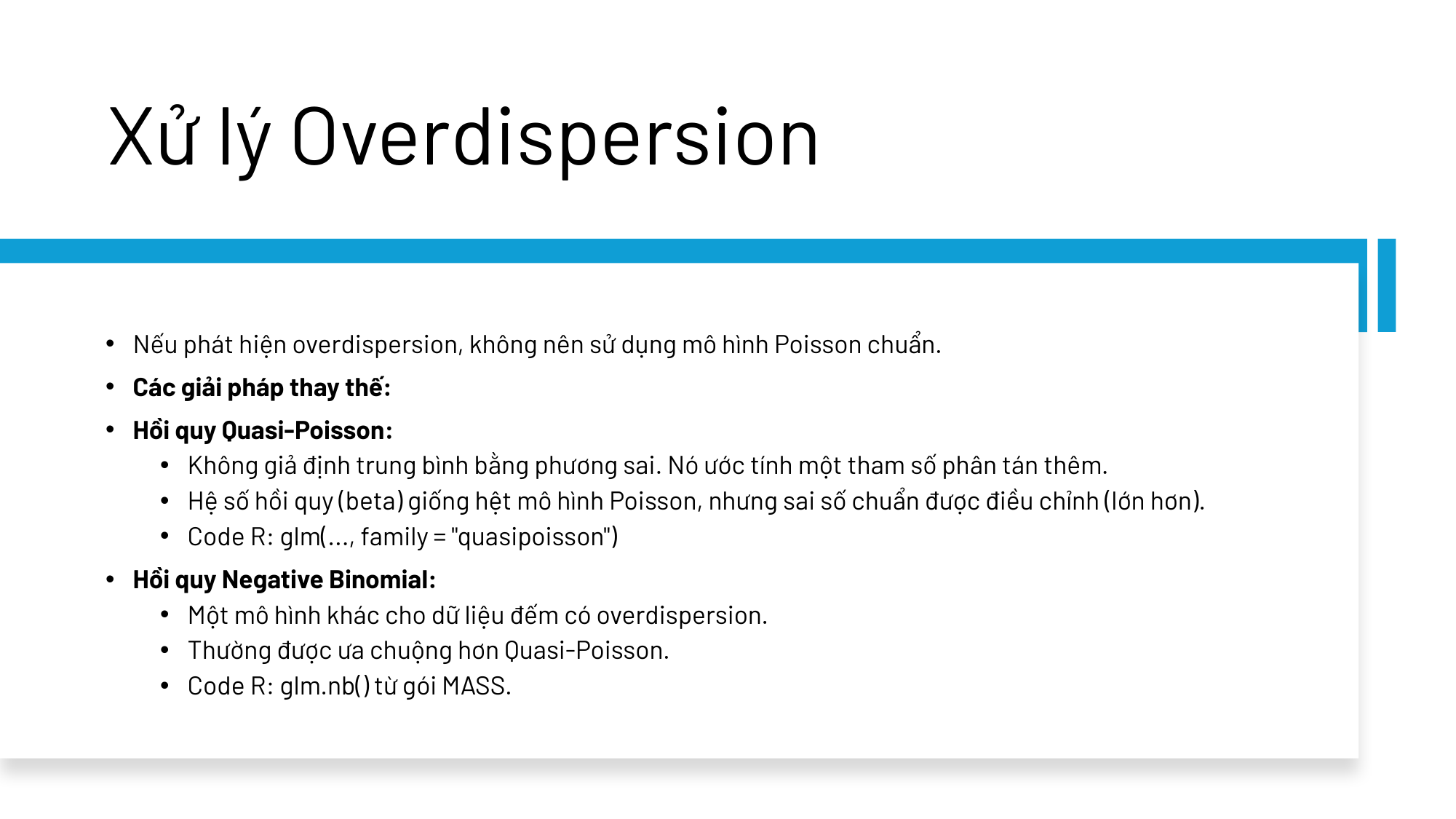

# Xử lý Overdispersion

Nếu phát hiện overdispersion, không nên sử dụng mô hình Poisson chuẩn.
Các giải pháp thay thế:
Hồi quy Quasi-Poisson:
Không giả định trung bình bằng phương sai. Nó ước tính một tham số phân tán thêm.
Hệ số hồi quy (beta) giống hệt mô hình Poisson, nhưng sai số chuẩn được điều chỉnh (lớn hơn).
Code R: glm(..., family = "quasipoisson")
Hồi quy Negative Binomial:
Một mô hình khác cho dữ liệu đếm có overdispersion.
Thường được ưa chuộng hơn Quasi-Poisson.
Code R: glm.nb() từ gói MASS.